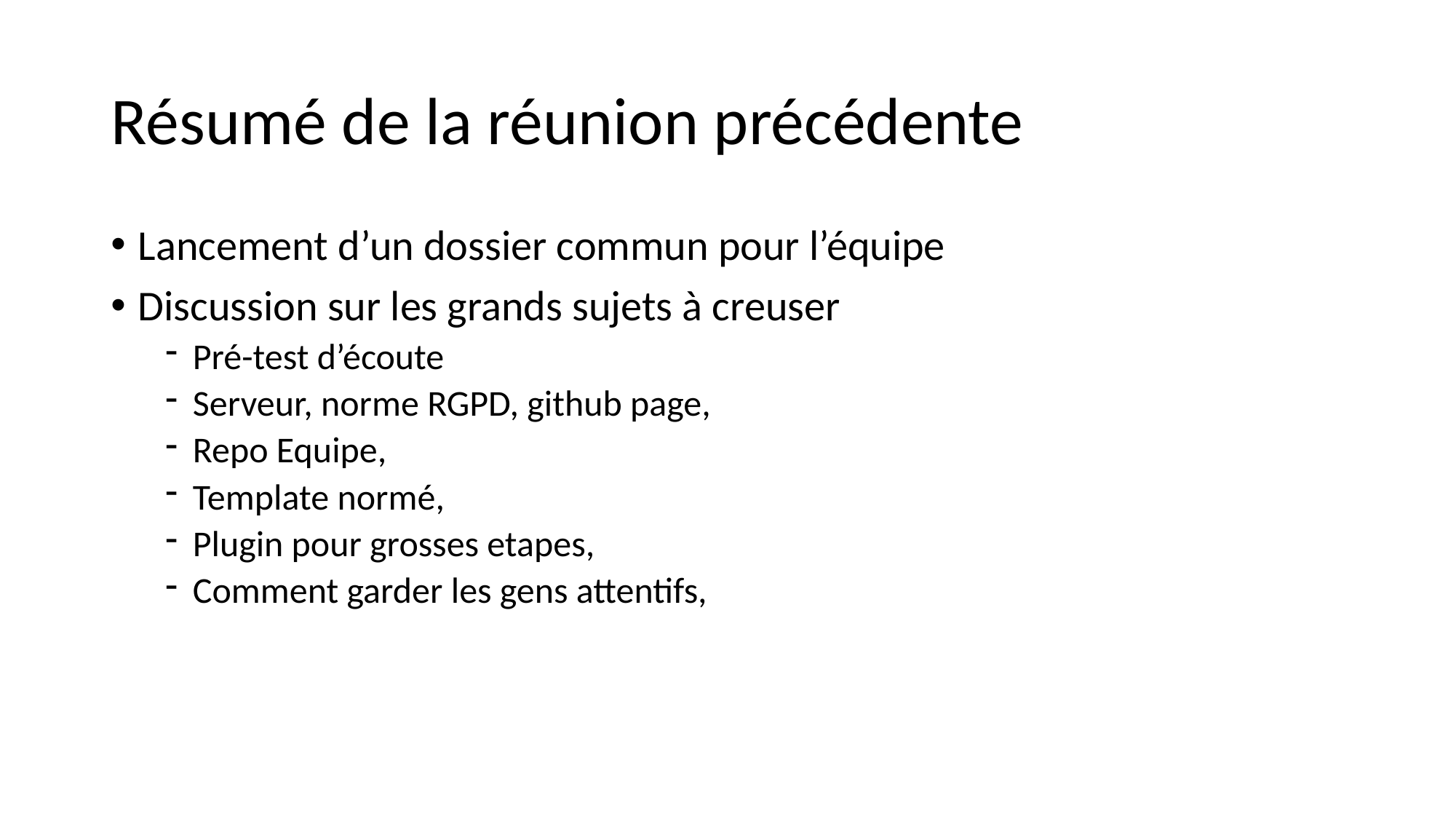

# Résumé de la réunion précédente
Lancement d’un dossier commun pour l’équipe
Discussion sur les grands sujets à creuser
Pré-test d’écoute
Serveur, norme RGPD, github page,
Repo Equipe,
Template normé,
Plugin pour grosses etapes,
Comment garder les gens attentifs,